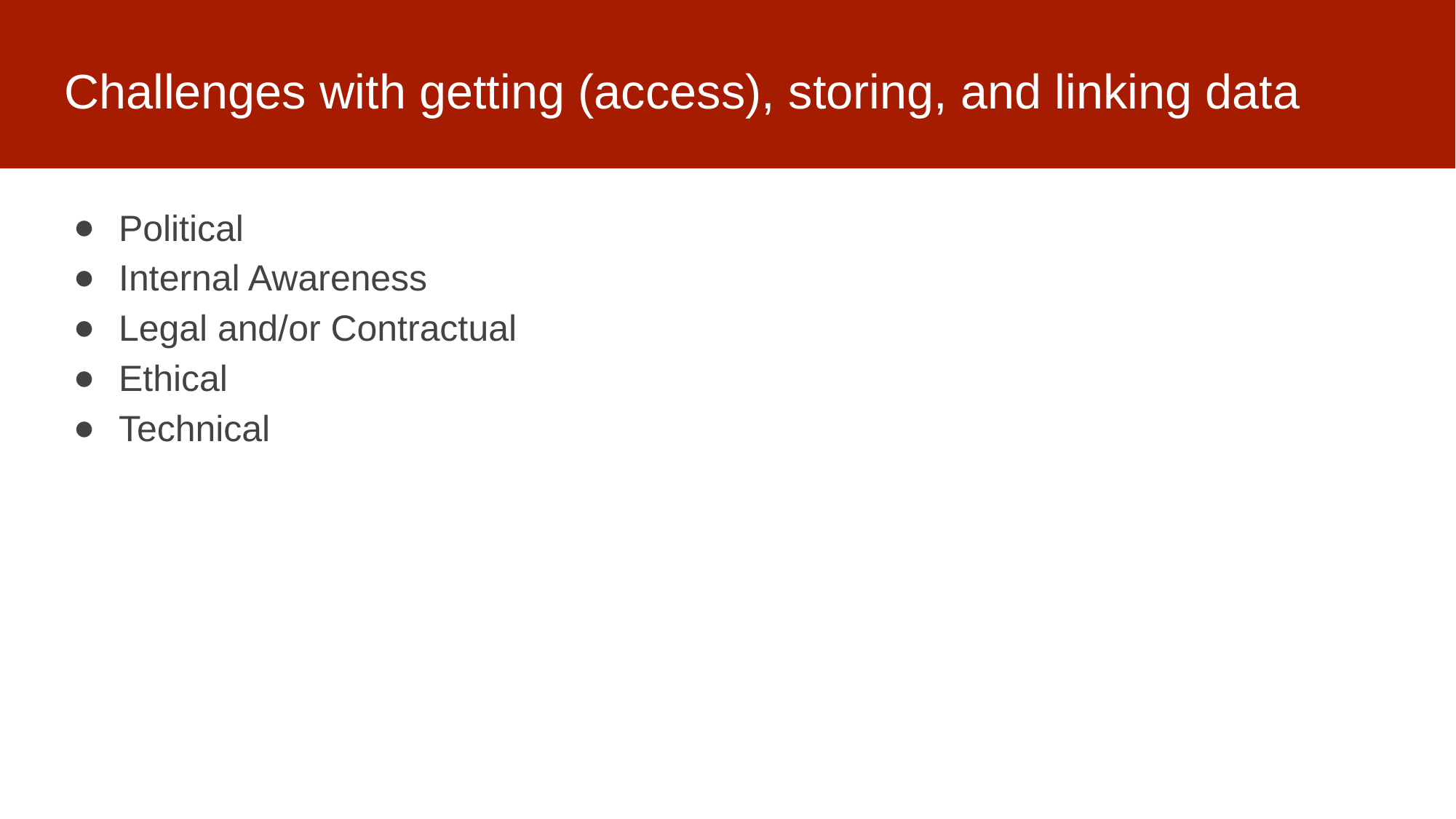

# Challenges with getting (access), storing, and linking data
Political
Internal Awareness
Legal and/or Contractual
Ethical
Technical